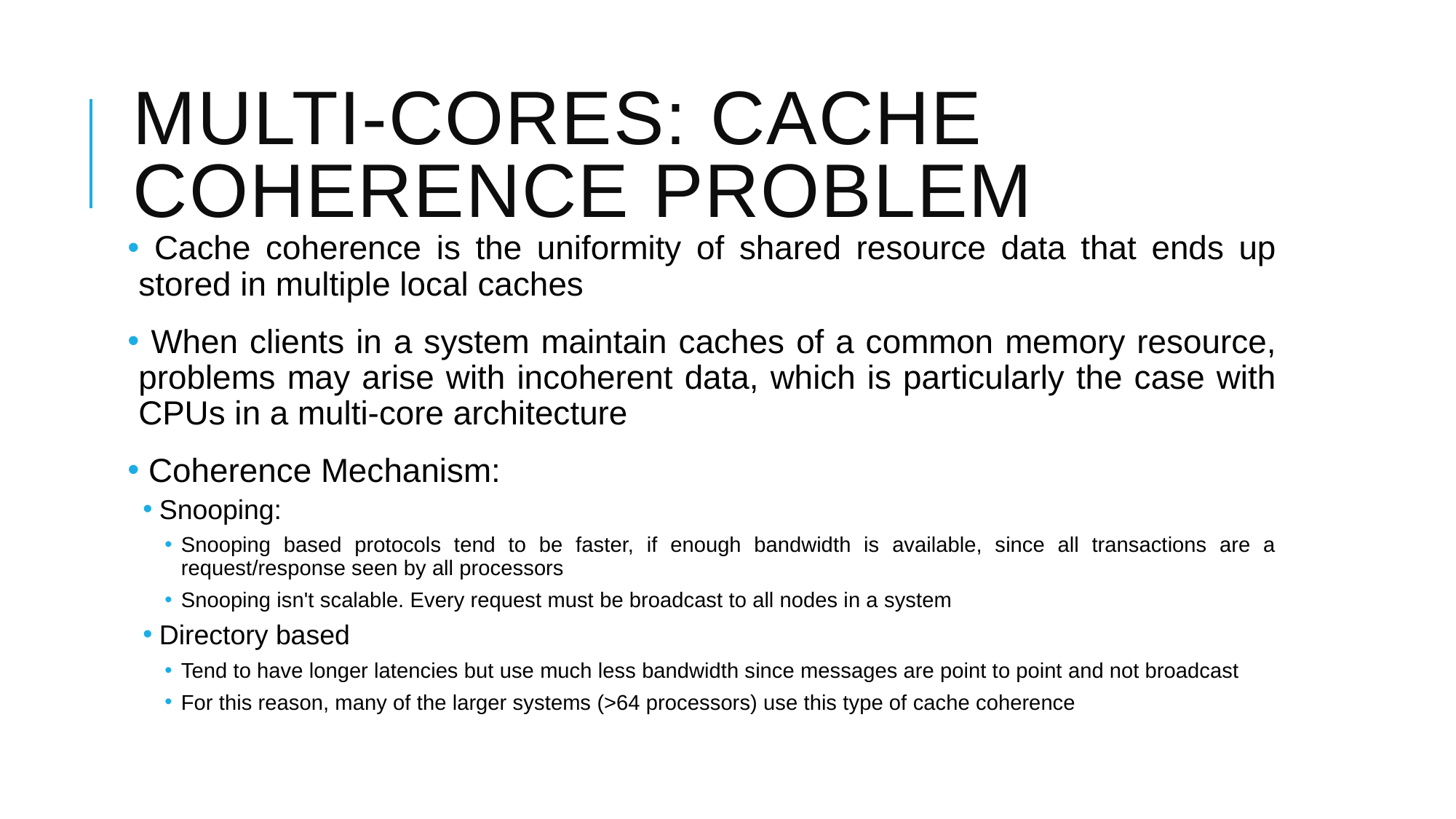

# Multi-cores: cache coherence problem
 Cache coherence is the uniformity of shared resource data that ends up stored in multiple local caches
 When clients in a system maintain caches of a common memory resource, problems may arise with incoherent data, which is particularly the case with CPUs in a multi-core architecture
 Coherence Mechanism:
Snooping:
Snooping based protocols tend to be faster, if enough bandwidth is available, since all transactions are a request/response seen by all processors
Snooping isn't scalable. Every request must be broadcast to all nodes in a system
Directory based
Tend to have longer latencies but use much less bandwidth since messages are point to point and not broadcast
For this reason, many of the larger systems (>64 processors) use this type of cache coherence